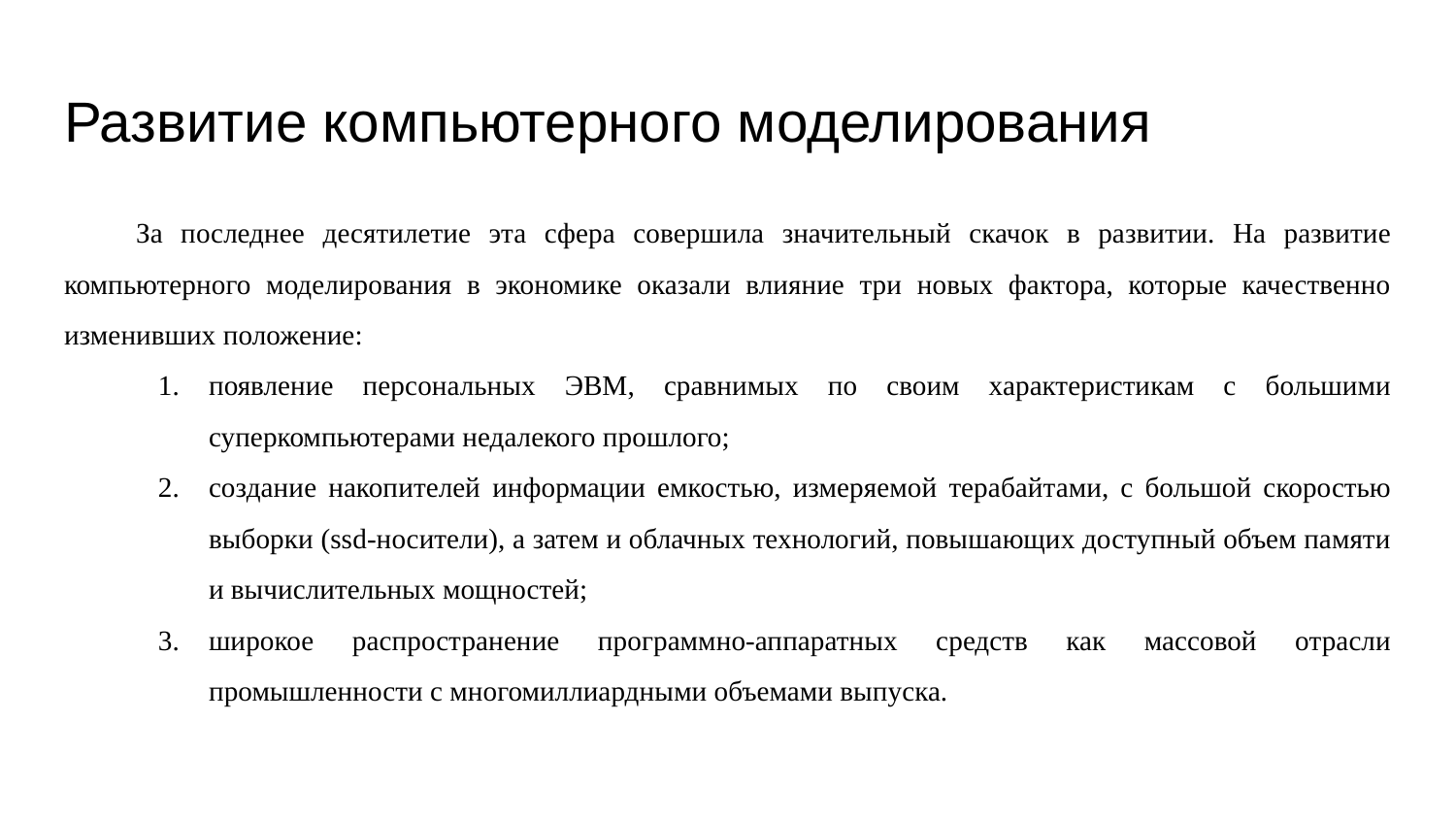

# Развитие компьютерного моделирования
За последнее десятилетие эта сфера совершила значительный скачок в развитии. На развитие компьютерного моделирования в экономике оказали влияние три новых фактора, которые качественно изменивших положение:
появление персональных ЭВМ, сравнимых по своим характеристикам с большими суперкомпьютерами недалекого прошлого;
создание накопителей информации емкостью, измеряемой терабайтами, с большой скоростью выборки (ssd-носители), а затем и облачных технологий, повышающих доступный объем памяти и вычислительных мощностей;
широкое распространение программно-аппаратных средств как массовой отрасли промышленности с многомиллиардными объемами выпуска.